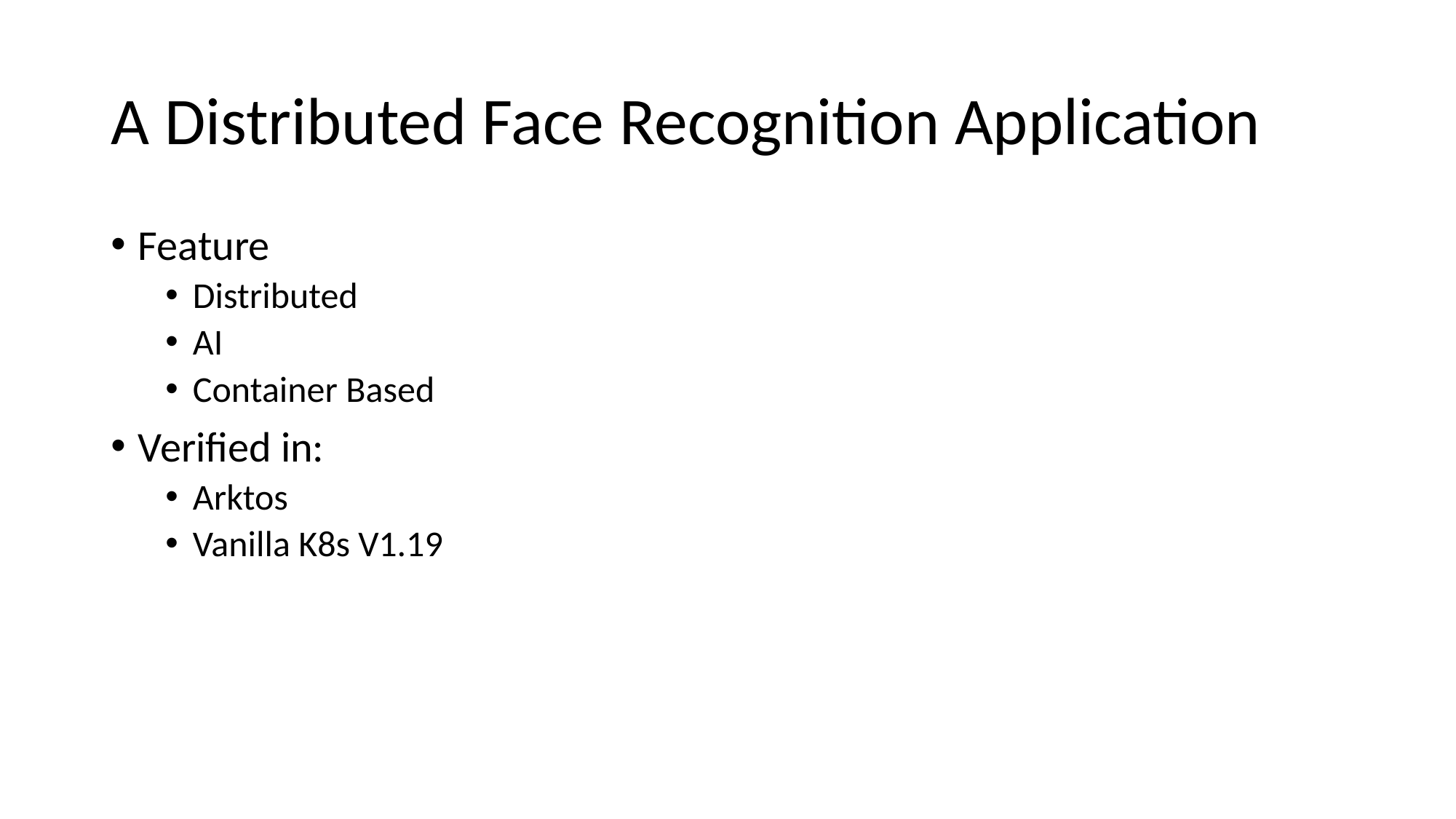

# A Distributed Face Recognition Application
Feature
Distributed
AI
Container Based
Verified in:
Arktos
Vanilla K8s V1.19